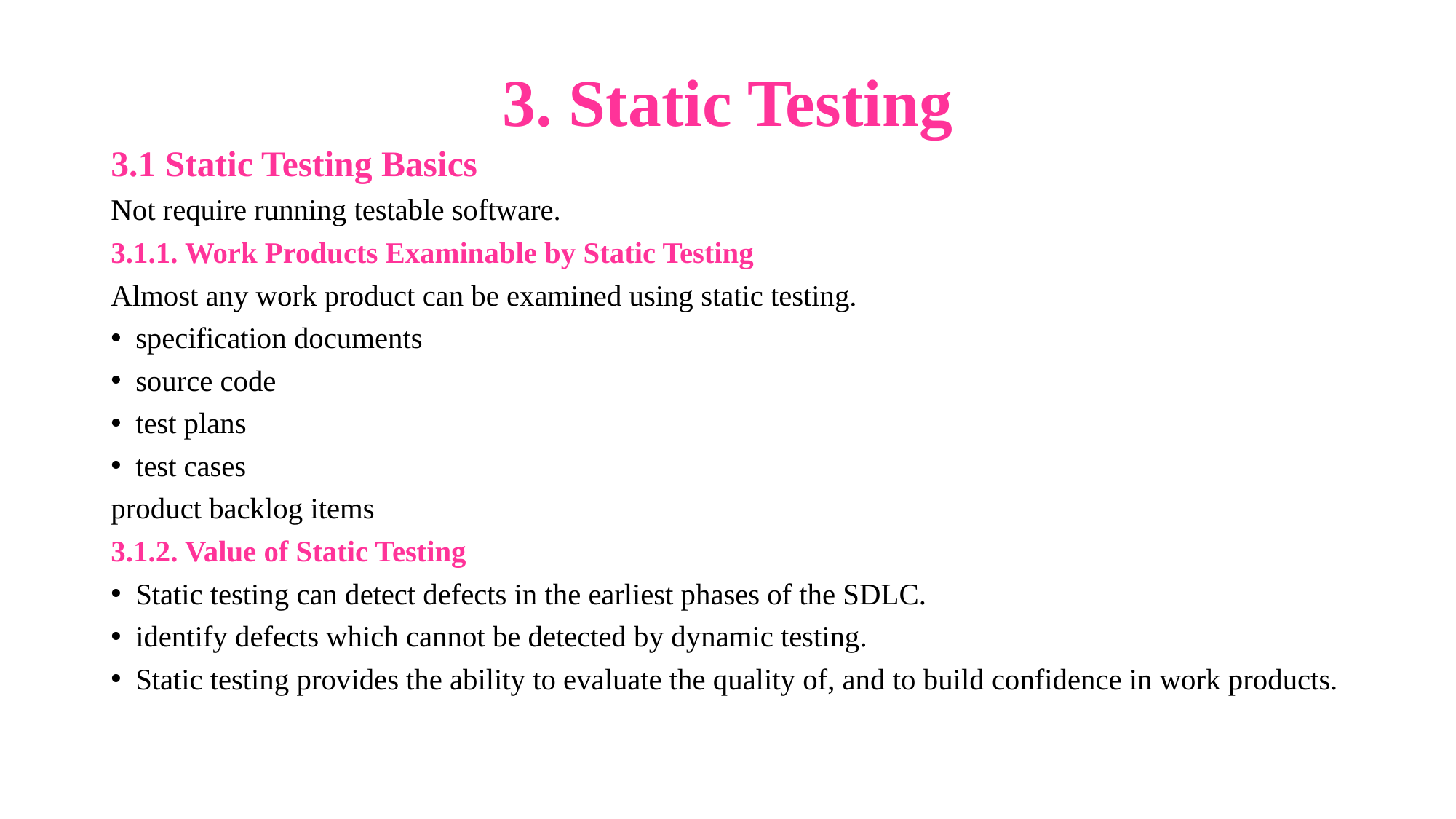

# 3. Static Testing
3.1 Static Testing Basics
Not require running testable software.
3.1.1. Work Products Examinable by Static Testing
Almost any work product can be examined using static testing.
specification documents
source code
test plans
test cases
product backlog items
3.1.2. Value of Static Testing
Static testing can detect defects in the earliest phases of the SDLC.
identify defects which cannot be detected by dynamic testing.
Static testing provides the ability to evaluate the quality of, and to build confidence in work products.